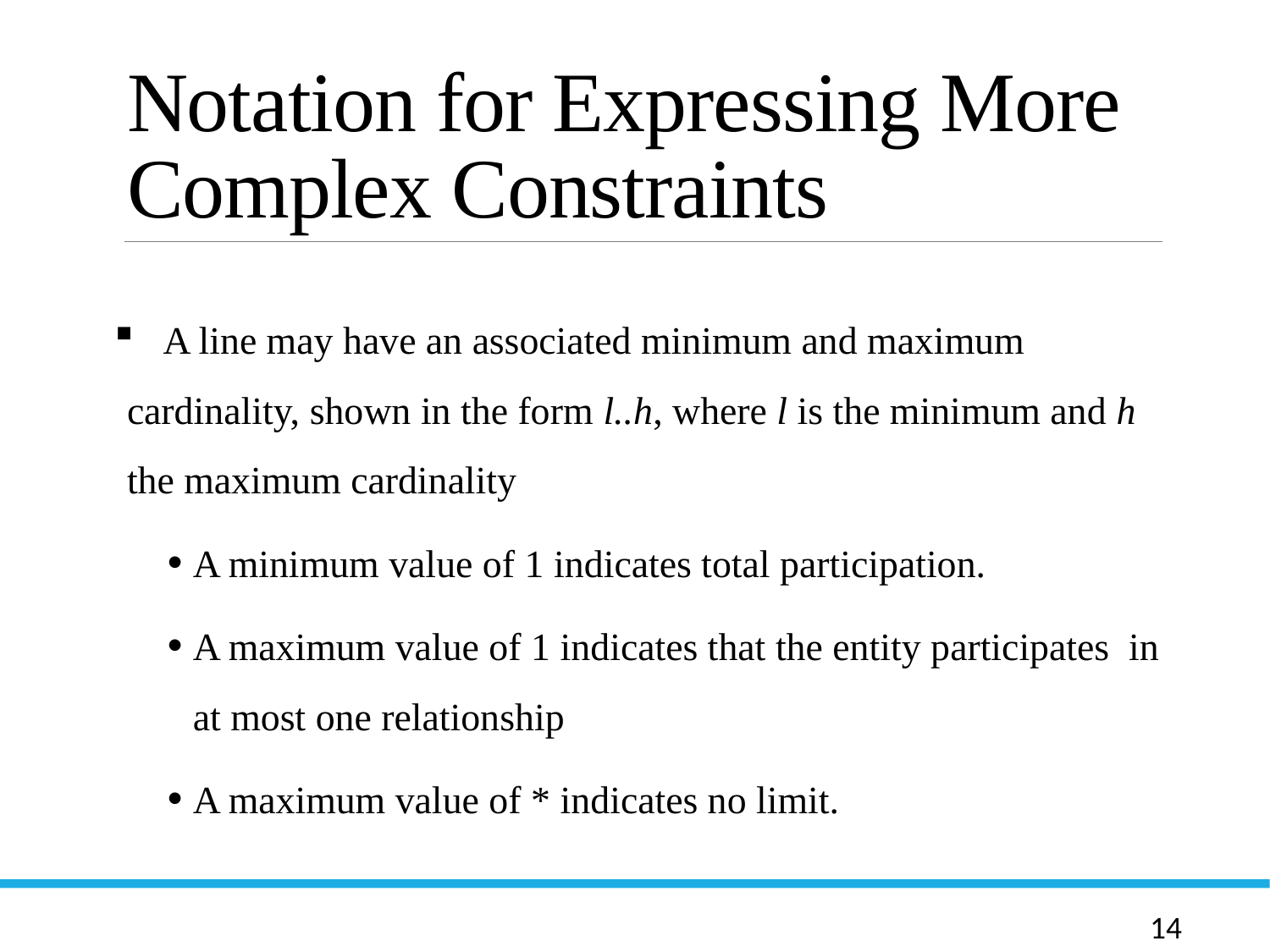

# Notation for Expressing More Complex Constraints
   A line may have an associated minimum and maximum cardinality, shown in the form l..h, where l is the minimum and h the maximum cardinality
A minimum value of 1 indicates total participation.
A maximum value of 1 indicates that the entity participates  in at most one relationship
A maximum value of * indicates no limit.